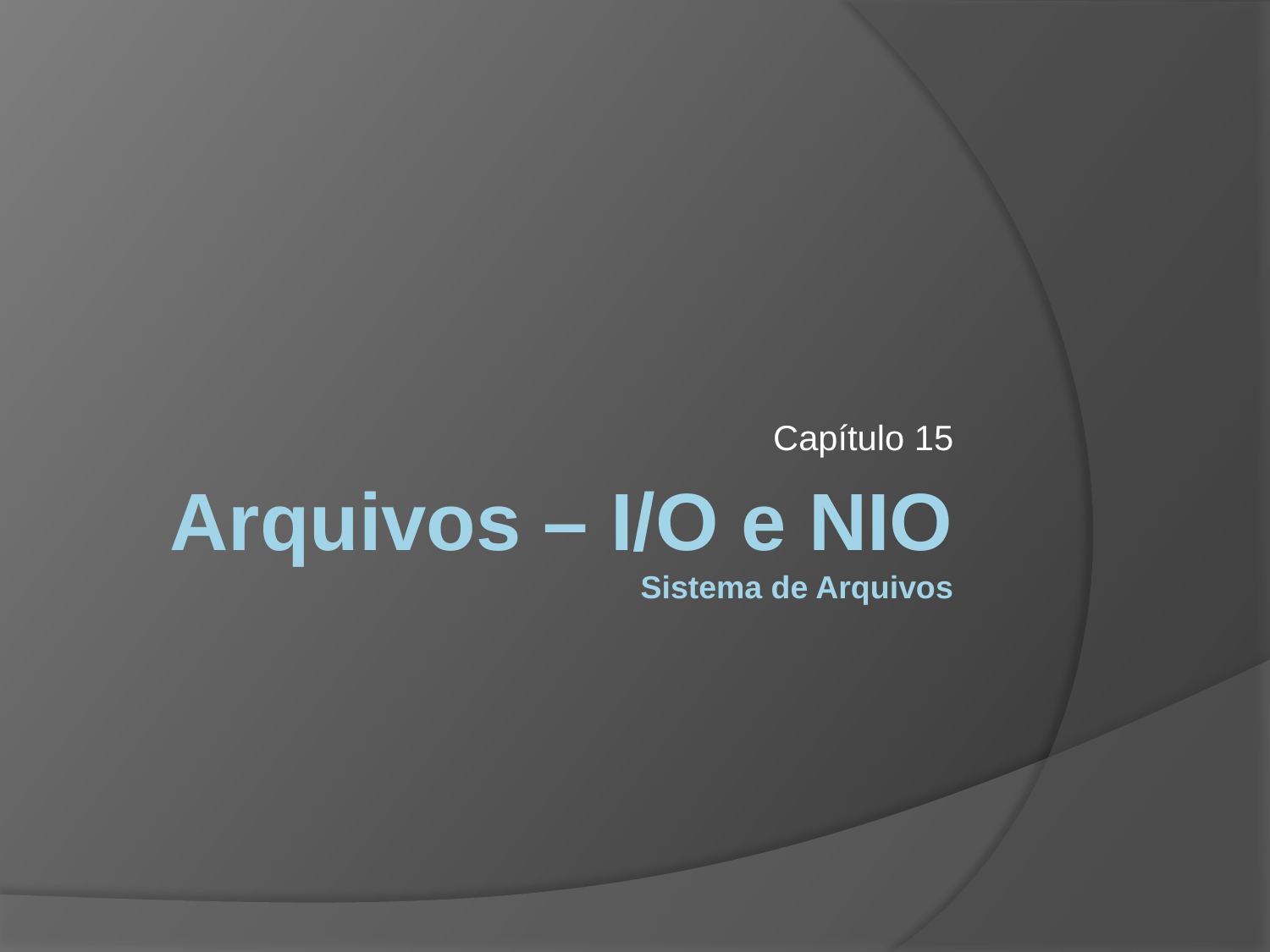

Capítulo 15
# Arquivos – I/O e NIO Sistema de Arquivos